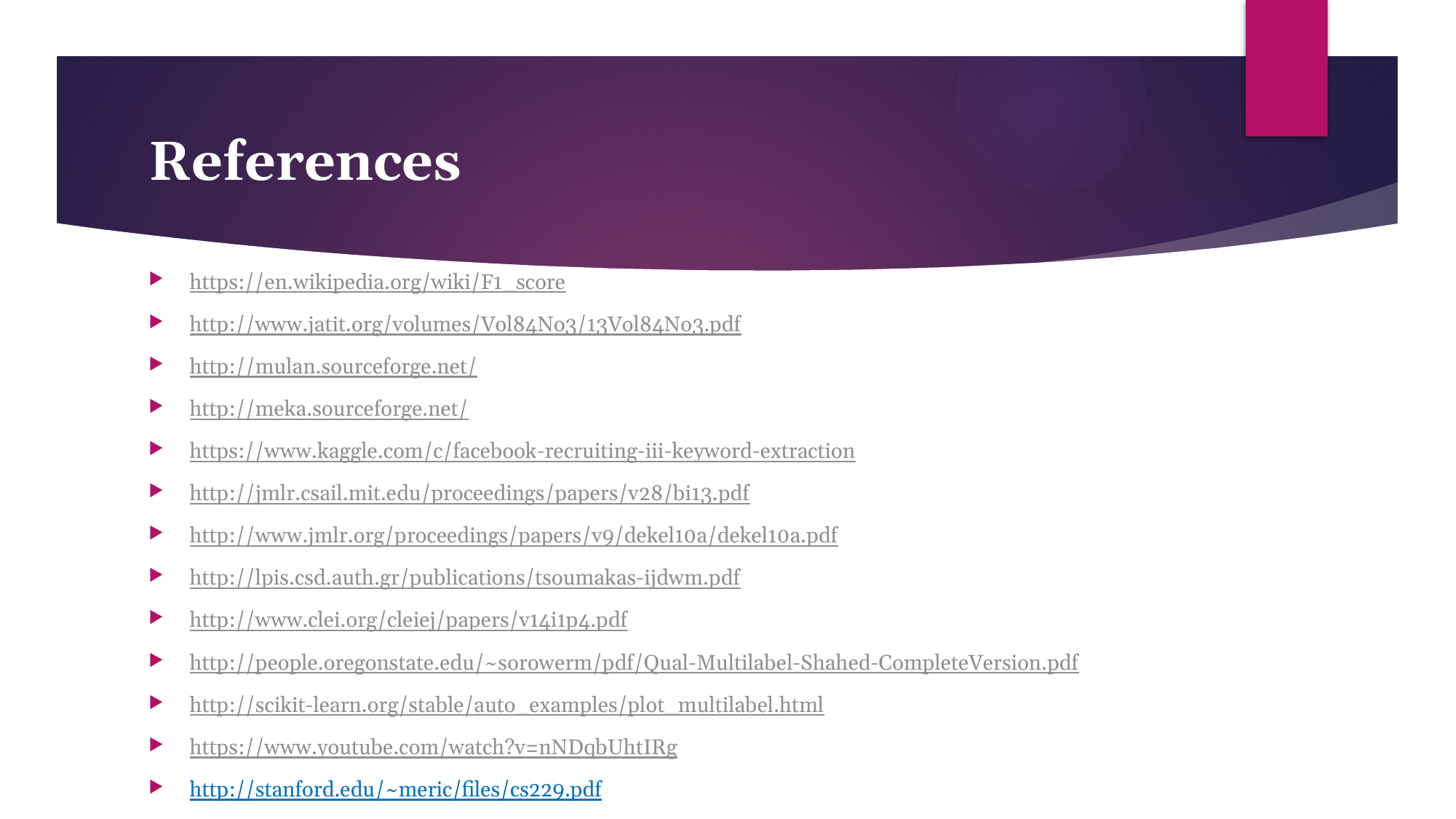

# References
https://en.wikipedia.org/wiki/F1_score
http://www.jatit.org/volumes/Vol84No3/13Vol84No3.pdf
http://mulan.sourceforge.net/
http://meka.sourceforge.net/
https://www.kaggle.com/c/facebook-recruiting-iii-keyword-extraction
http://jmlr.csail.mit.edu/proceedings/papers/v28/bi13.pdf
http://www.jmlr.org/proceedings/papers/v9/dekel10a/dekel10a.pdf
http://lpis.csd.auth.gr/publications/tsoumakas-ijdwm.pdf
http://www.clei.org/cleiej/papers/v14i1p4.pdf
http://people.oregonstate.edu/~sorowerm/pdf/Qual-Multilabel-Shahed-CompleteVersion.pdf
http://scikit-learn.org/stable/auto_examples/plot_multilabel.html
https://www.youtube.com/watch?v=nNDqbUhtIRg
http://stanford.edu/~meric/files/cs229.pdf